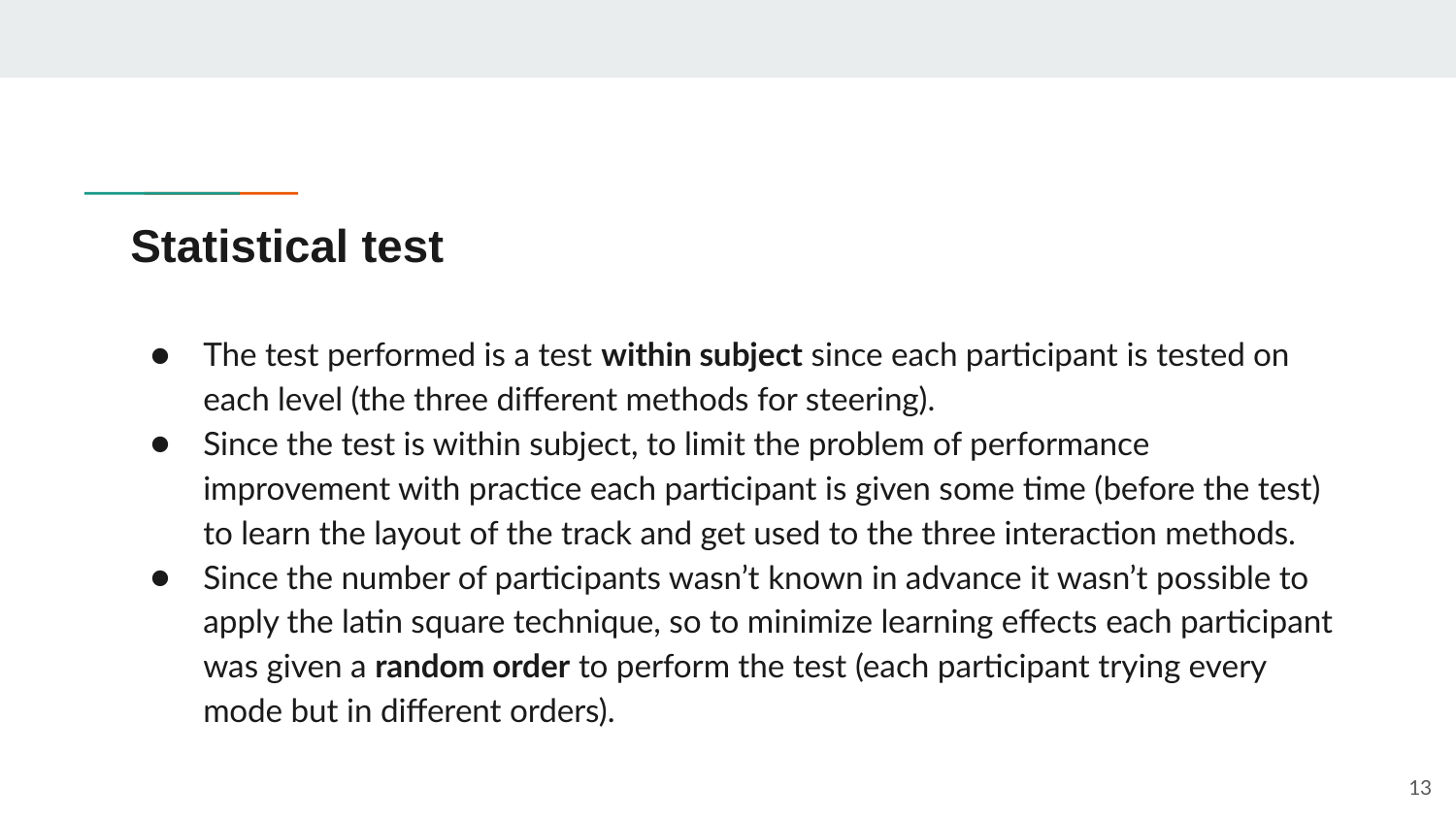

# Statistical test
The test performed is a test within subject since each participant is tested on each level (the three different methods for steering).
Since the test is within subject, to limit the problem of performance improvement with practice each participant is given some time (before the test) to learn the layout of the track and get used to the three interaction methods.
Since the number of participants wasn’t known in advance it wasn’t possible to apply the latin square technique, so to minimize learning effects each participant was given a random order to perform the test (each participant trying every mode but in different orders).
13